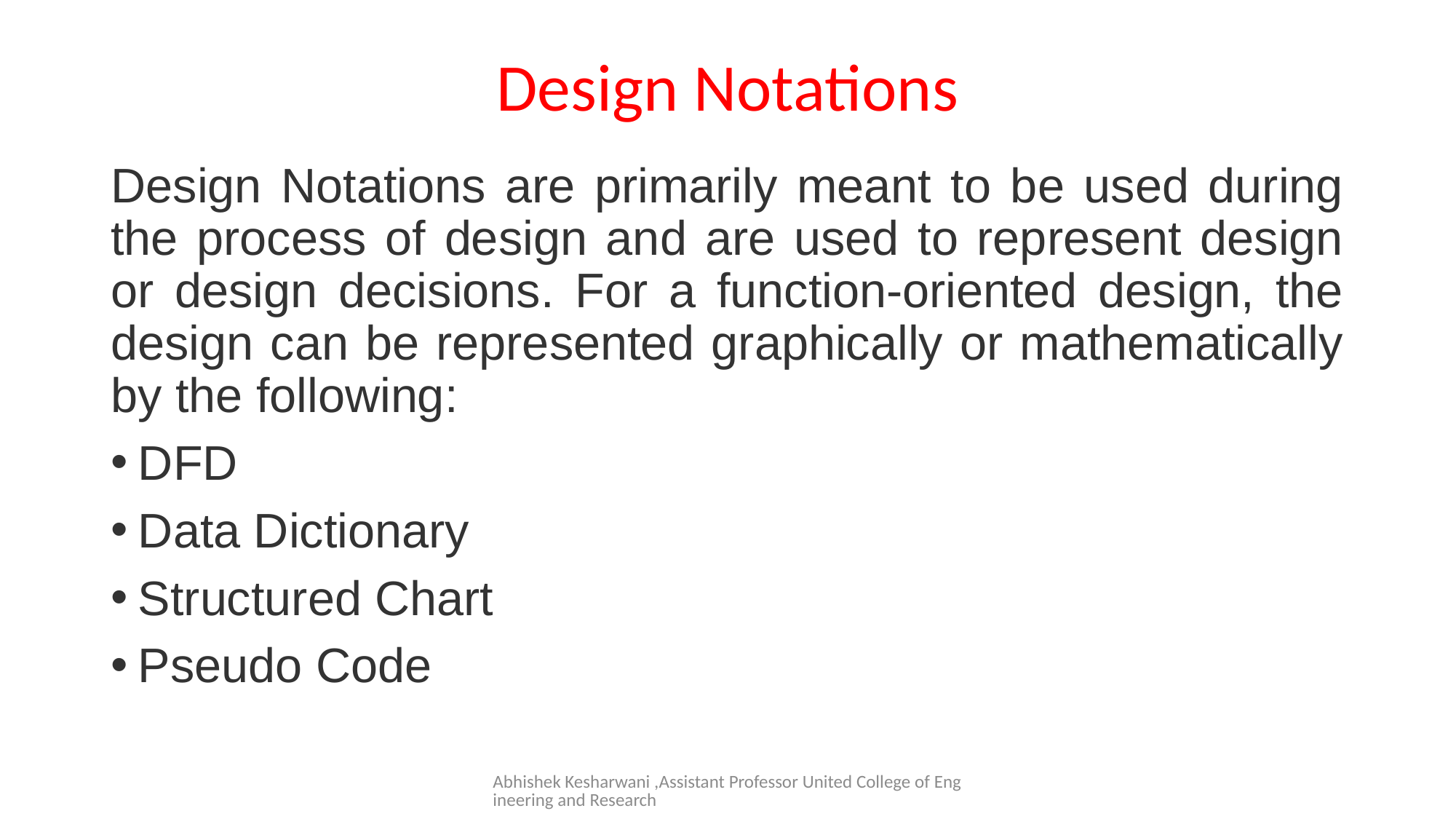

# Design Notations
Design Notations are primarily meant to be used during the process of design and are used to represent design or design decisions. For a function-oriented design, the design can be represented graphically or mathematically by the following:
DFD
Data Dictionary
Structured Chart
Pseudo Code

Abhishek Kesharwani ,Assistant Professor United College of Engineering and Research